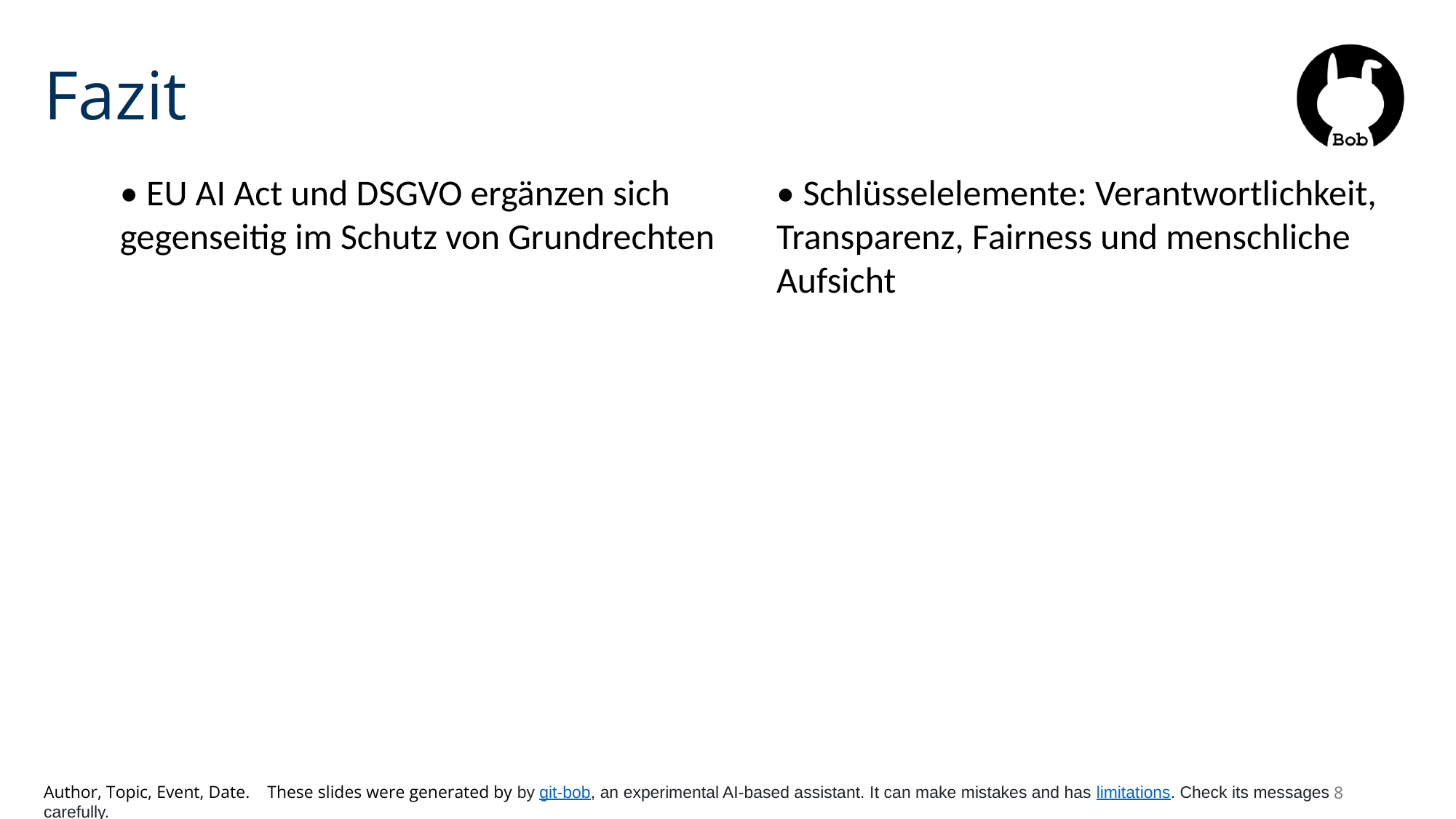

# Fazit
• EU AI Act und DSGVO ergänzen sich gegenseitig im Schutz von Grundrechten
• Schlüsselelemente: Verantwortlichkeit, Transparenz, Fairness und menschliche Aufsicht